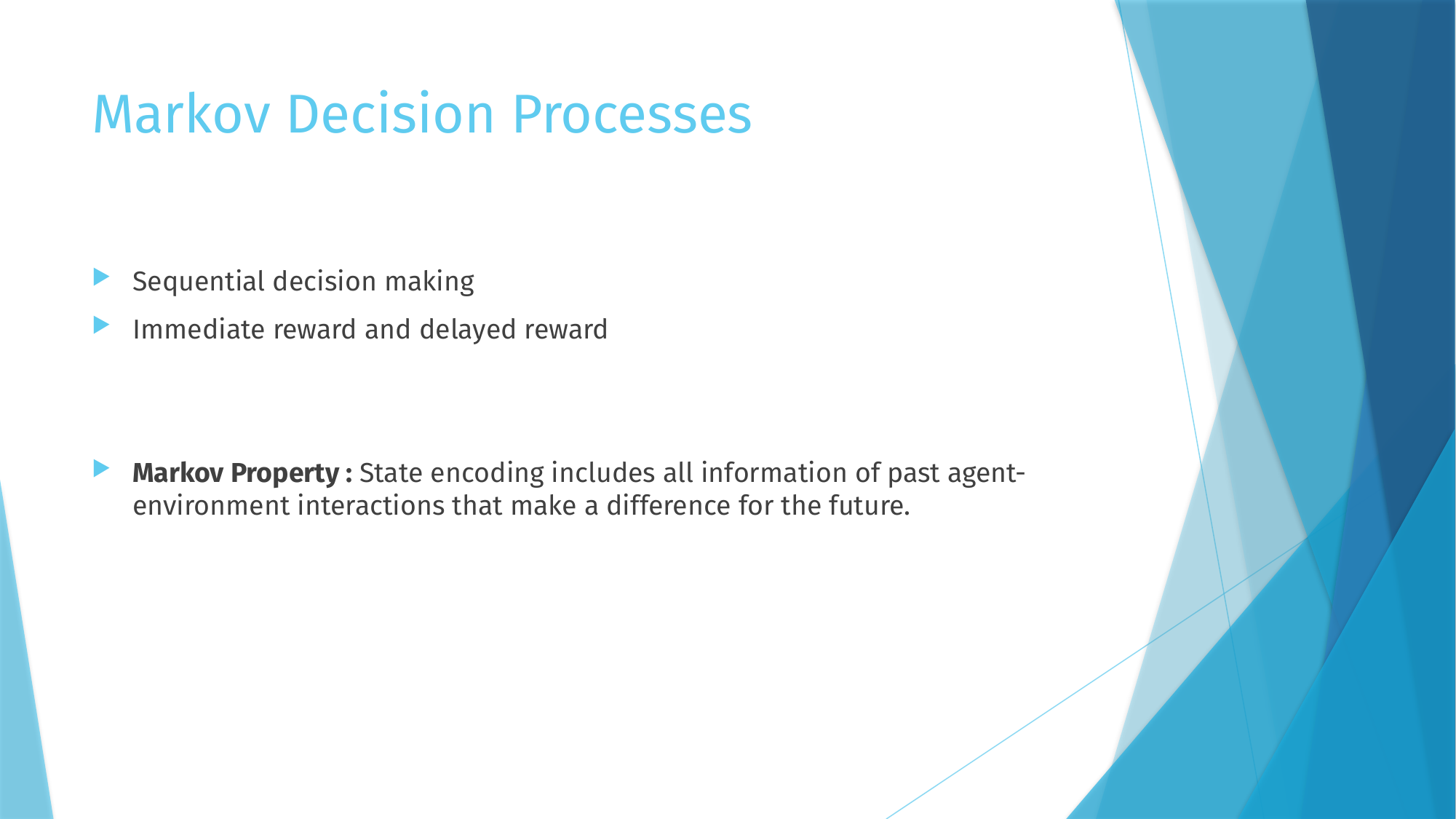

# Markov Decision Processes
Sequential decision making
Immediate reward and delayed reward

Markov Property : State encoding includes all information of past agent-environment interactions that make a difference for the future.